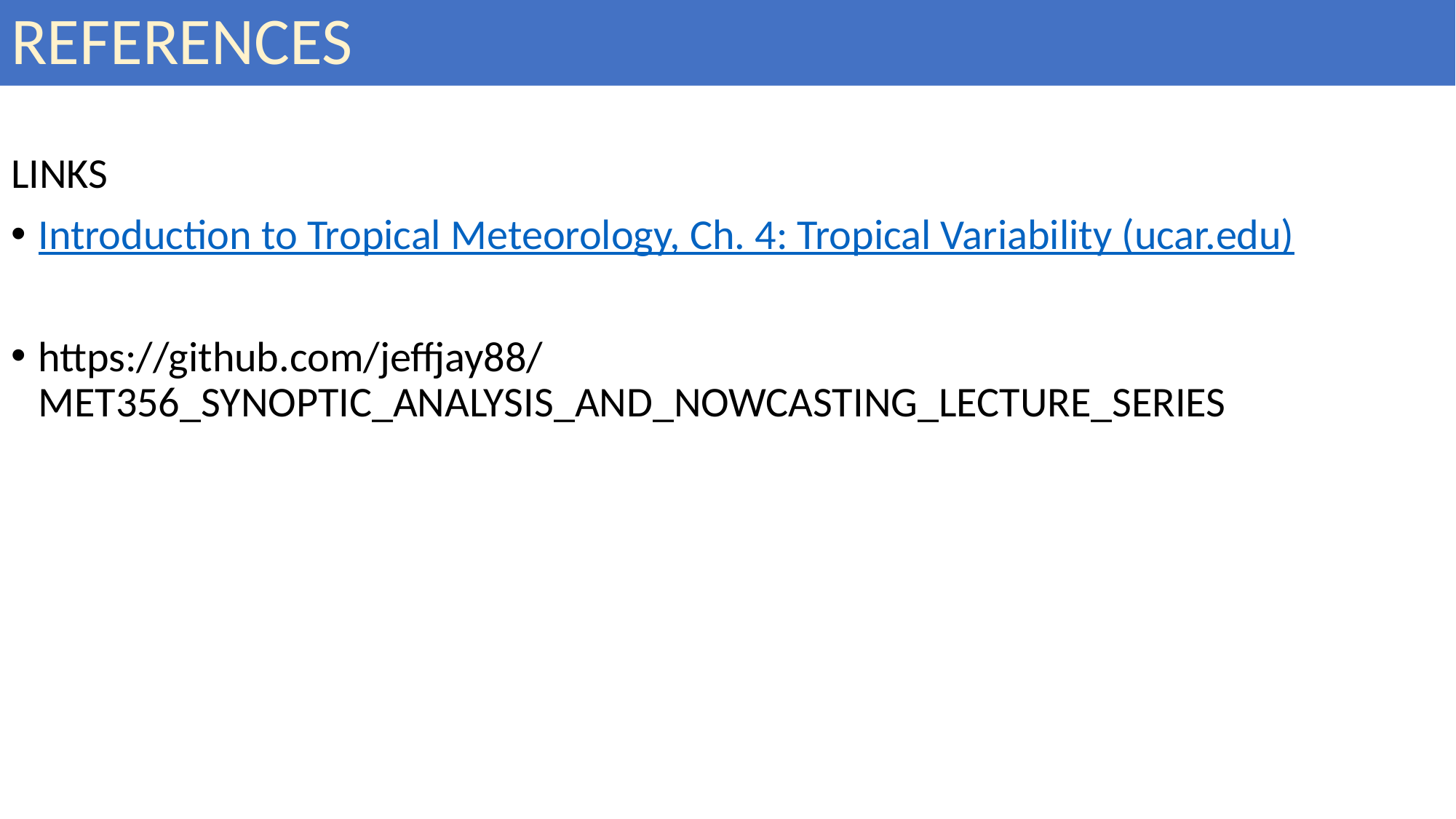

# REFERENCES
LINKS
Introduction to Tropical Meteorology, Ch. 4: Tropical Variability (ucar.edu)

https://github.com/jeffjay88/MET356_SYNOPTIC_ANALYSIS_AND_NOWCASTING_LECTURE_SERIES